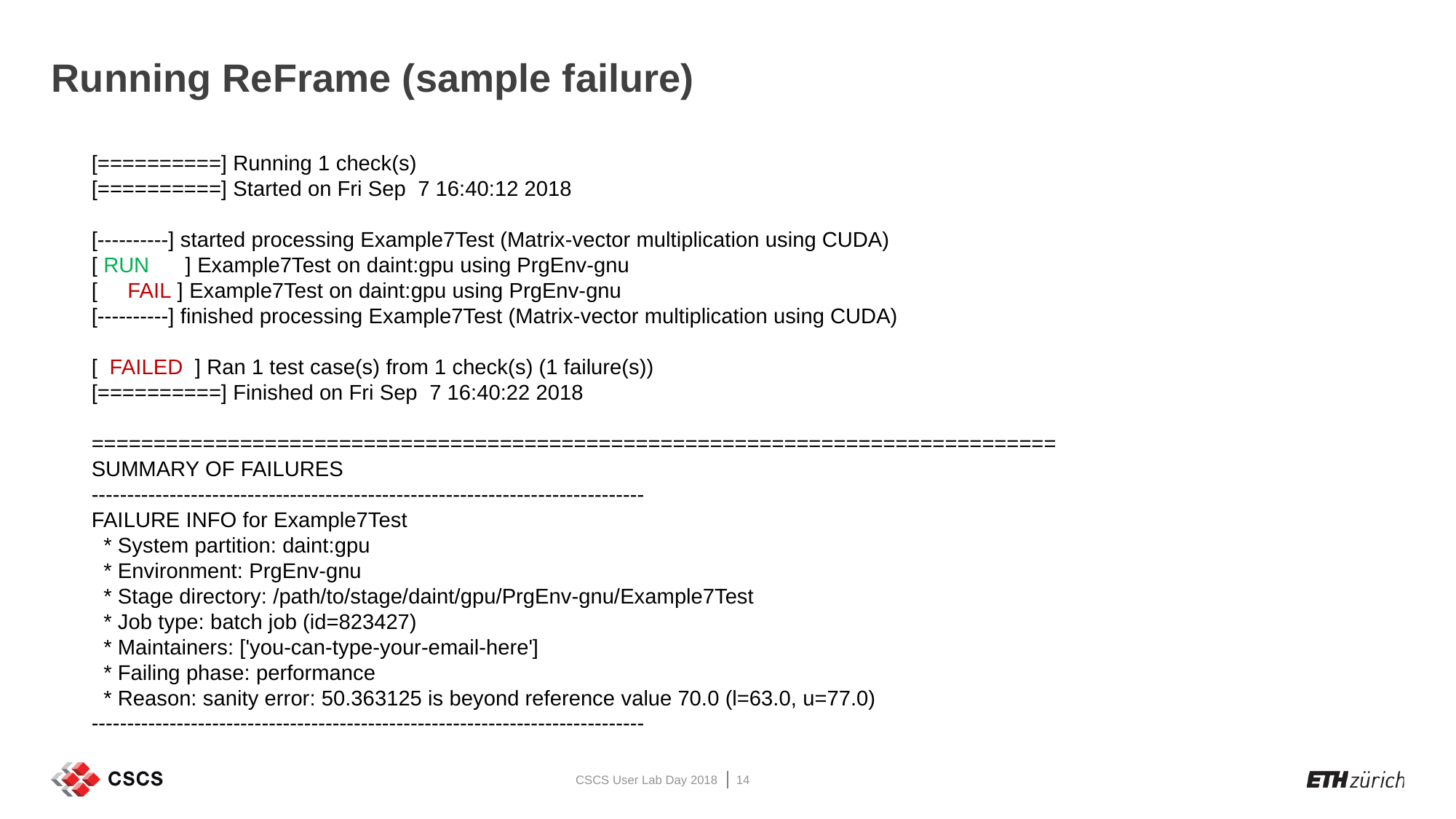

# Running ReFrame (sample failure)
[==========] Running 1 check(s)
[==========] Started on Fri Sep  7 16:40:12 2018

[----------] started processing Example7Test (Matrix-vector multiplication using CUDA)
[ RUN      ] Example7Test on daint:gpu using PrgEnv-gnu
[     FAIL ] Example7Test on daint:gpu using PrgEnv-gnu
[----------] finished processing Example7Test (Matrix-vector multiplication using CUDA)

[  FAILED  ] Ran 1 test case(s) from 1 check(s) (1 failure(s))
[==========] Finished on Fri Sep  7 16:40:22 2018

==============================================================================
SUMMARY OF FAILURES
------------------------------------------------------------------------------
FAILURE INFO for Example7Test
  * System partition: daint:gpu
  * Environment: PrgEnv-gnu
  * Stage directory: /path/to/stage/daint/gpu/PrgEnv-gnu/Example7Test
  * Job type: batch job (id=823427)
  * Maintainers: ['you-can-type-your-email-here']
  * Failing phase: performance
  * Reason: sanity error: 50.363125 is beyond reference value 70.0 (l=63.0, u=77.0)
------------------------------------------------------------------------------
CSCS User Lab Day 2018
14